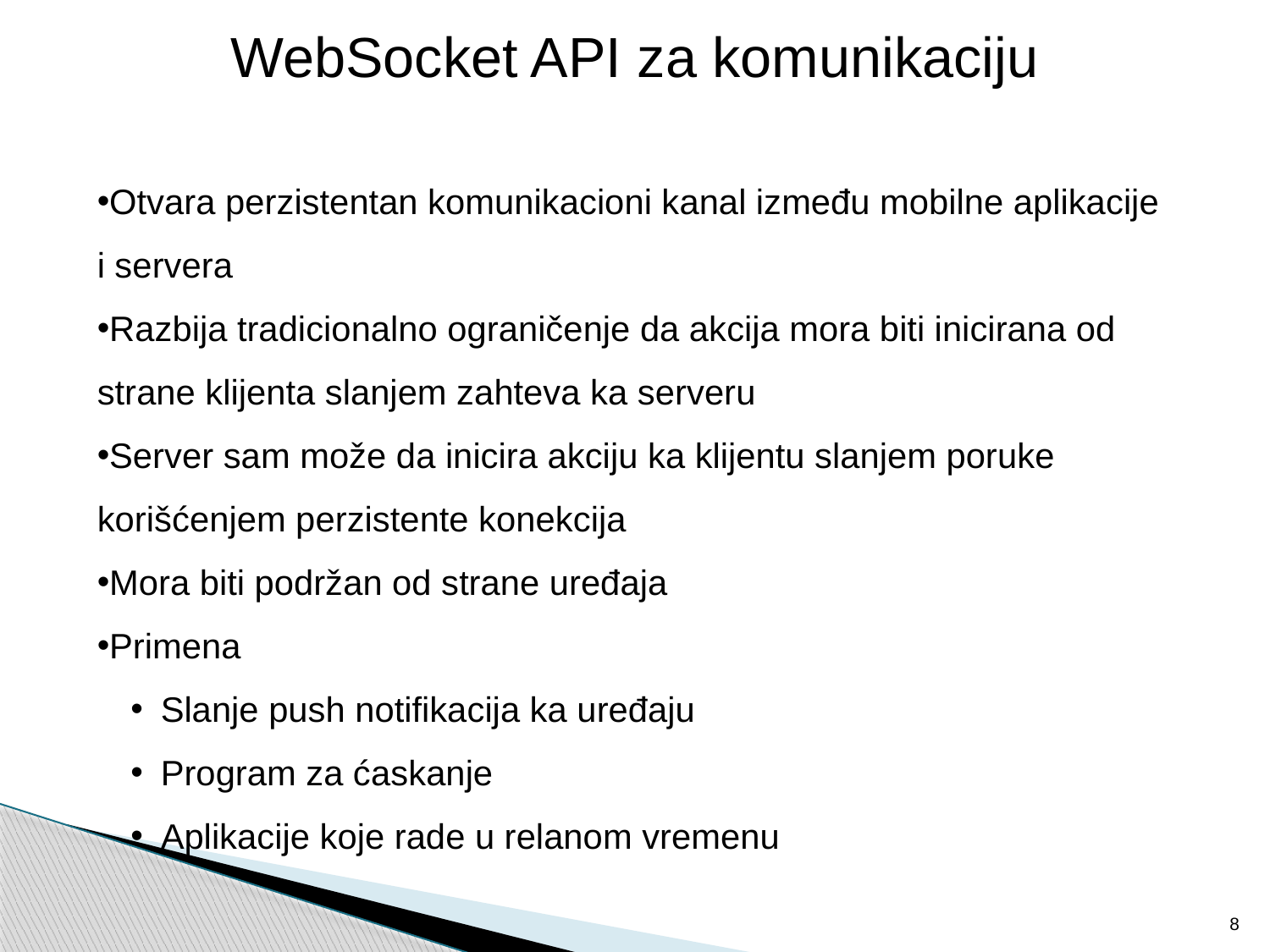

WebSocket API za komunikaciju
Otvara perzistentan komunikacioni kanal između mobilne aplikacije i servera
Razbija tradicionalno ograničenje da akcija mora biti inicirana od strane klijenta slanjem zahteva ka serveru
Server sam može da inicira akciju ka klijentu slanjem poruke korišćenjem perzistente konekcija
Mora biti podržan od strane uređaja
Primena
Slanje push notifikacija ka uređaju
Program za ćaskanje
Aplikacije koje rade u relanom vremenu
8